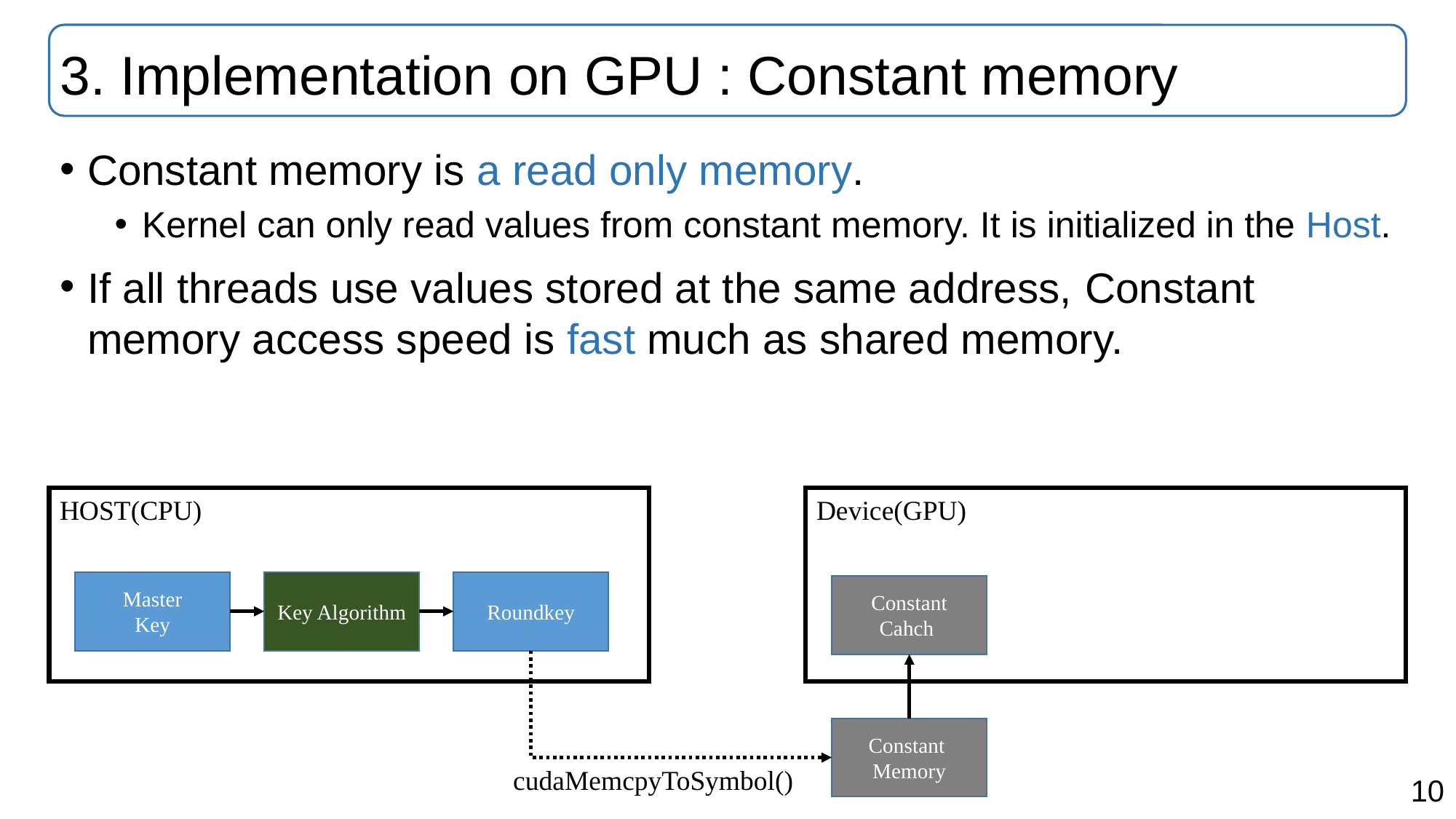

# 3. Implementation on GPU : Constant memory
Constant memory is a read only memory.
Kernel can only read values from constant memory. It is initialized in the Host.
If all threads use values stored at the same address, Constant memory access speed is fast much as shared memory.

HOST(CPU)

Device(GPU)

Key Algorithm
Roundkey
Master
Key
Constant
Cahch
Constant
Memory
cudaMemcpyToSymbol()